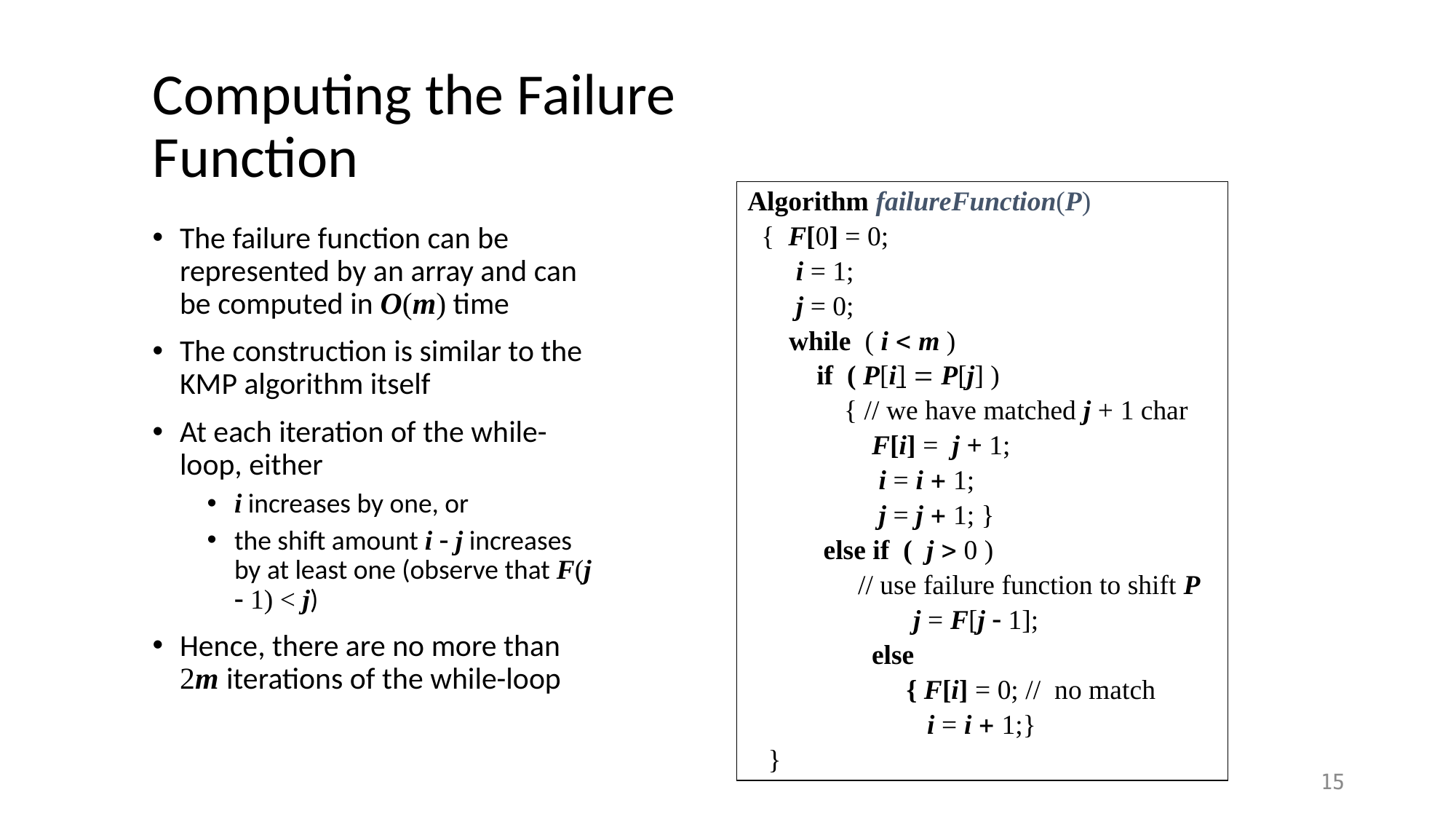

# Computing the Failure Function
Algorithm failureFunction(P)
  {  F[0] = 0;
       i = 1;
       j = 0;
      while  ( i < m )
          if  ( P[i] = P[j] )
              { // we have matched j + 1 char
                  F[i] =  j + 1;
                   i = i + 1;
                   j = j + 1; }
           else if  (  j > 0 )
                // use failure function to shift P
                        j = F[j − 1];
                  else
                       { F[i] = 0; //  no match
                          i = i + 1;}
   }
The failure function can be represented by an array and can be computed in O(m) time
The construction is similar to the KMP algorithm itself
At each iteration of the while-loop, either
i increases by one, or
the shift amount i − j increases by at least one (observe that F(j − 1) < j)
Hence, there are no more than 2m iterations of the while-loop
15